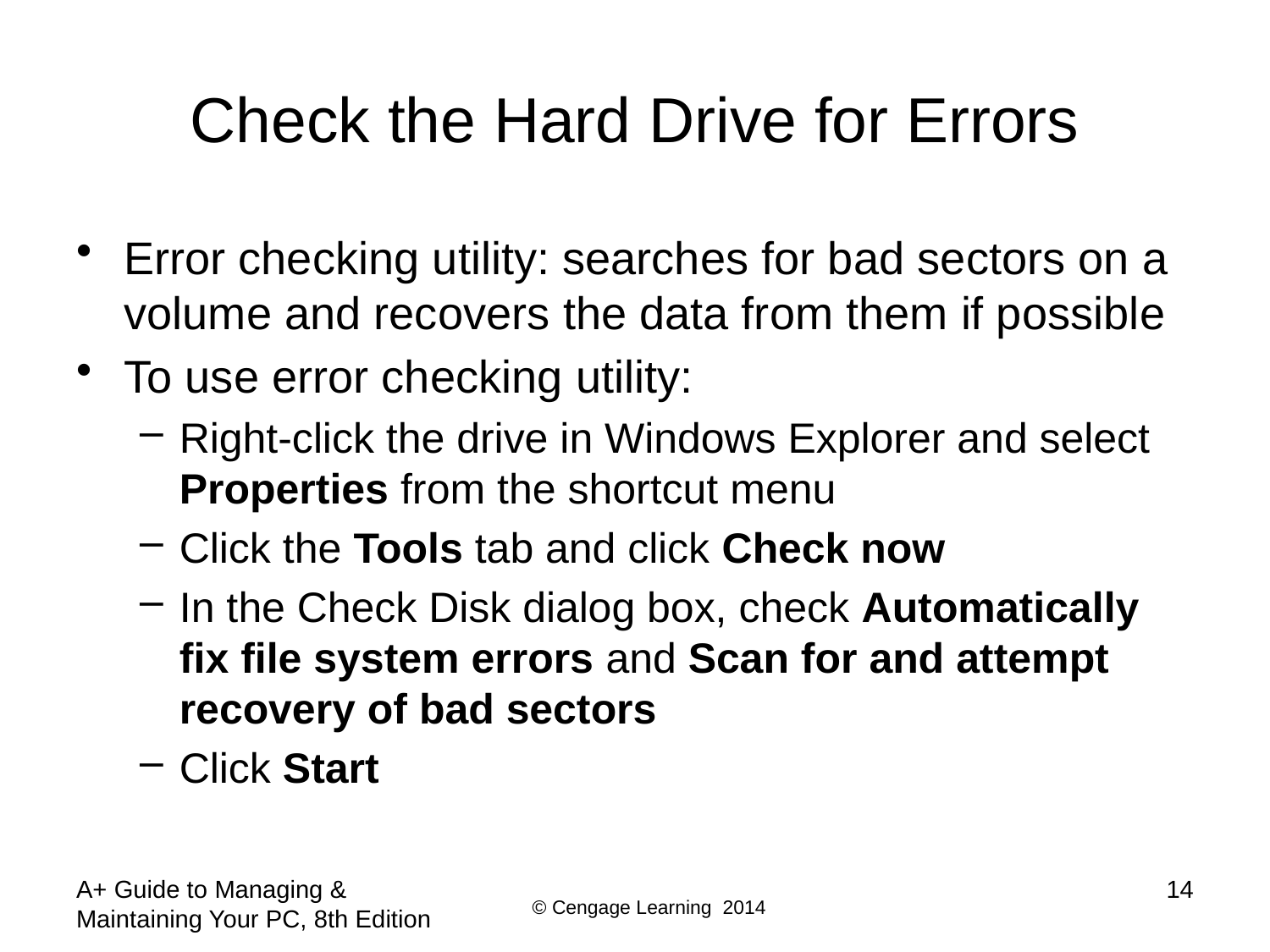

# Check the Hard Drive for Errors
Error checking utility: searches for bad sectors on a volume and recovers the data from them if possible
To use error checking utility:
Right-click the drive in Windows Explorer and select Properties from the shortcut menu
Click the Tools tab and click Check now
In the Check Disk dialog box, check Automatically fix file system errors and Scan for and attempt recovery of bad sectors
Click Start
A+ Guide to Managing & Maintaining Your PC, 8th Edition
14